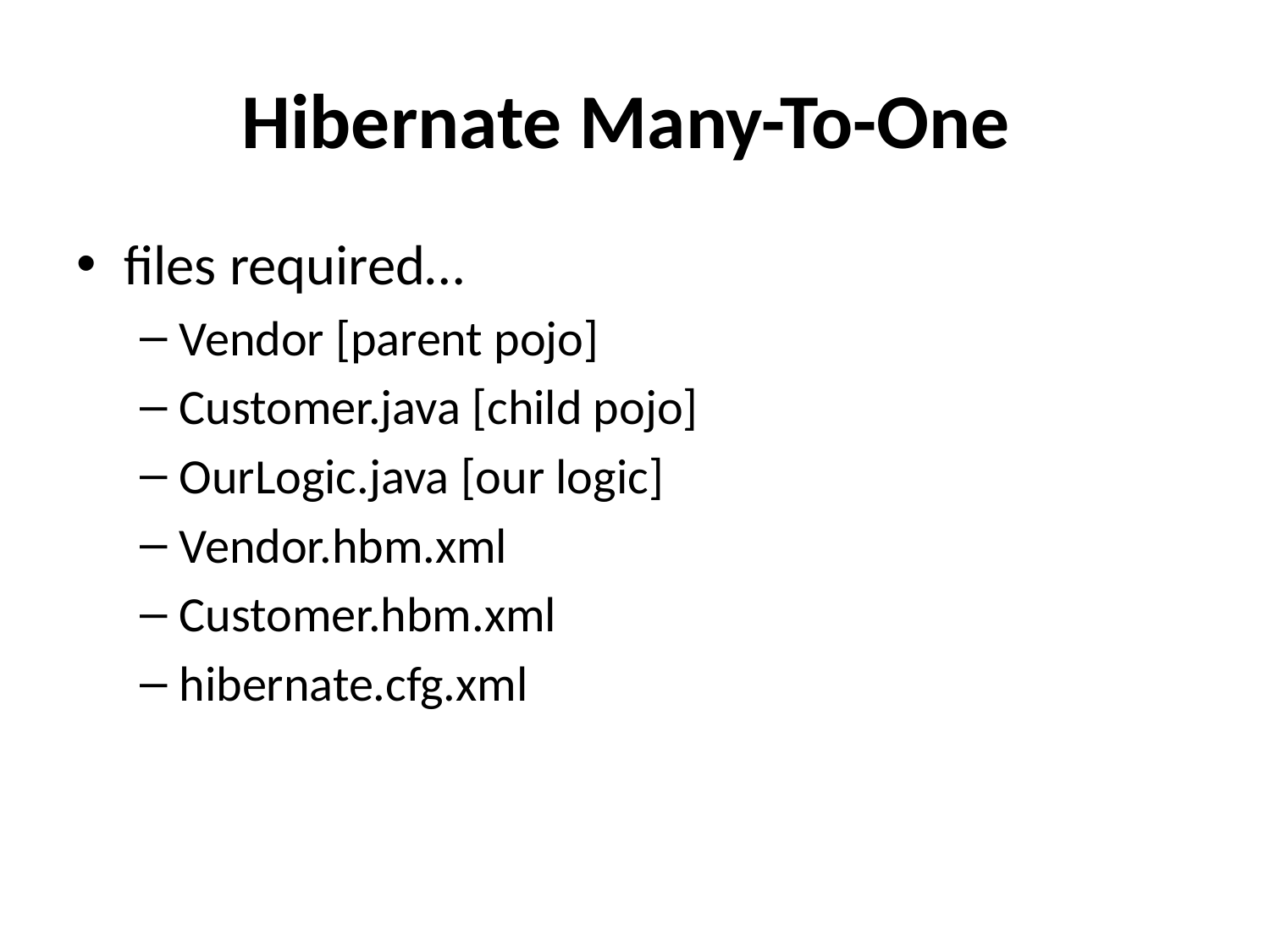

# Hibernate Many-To-One
files required…
Vendor [parent pojo]
Customer.java [child pojo]
OurLogic.java [our logic]
Vendor.hbm.xml
Customer.hbm.xml
hibernate.cfg.xml